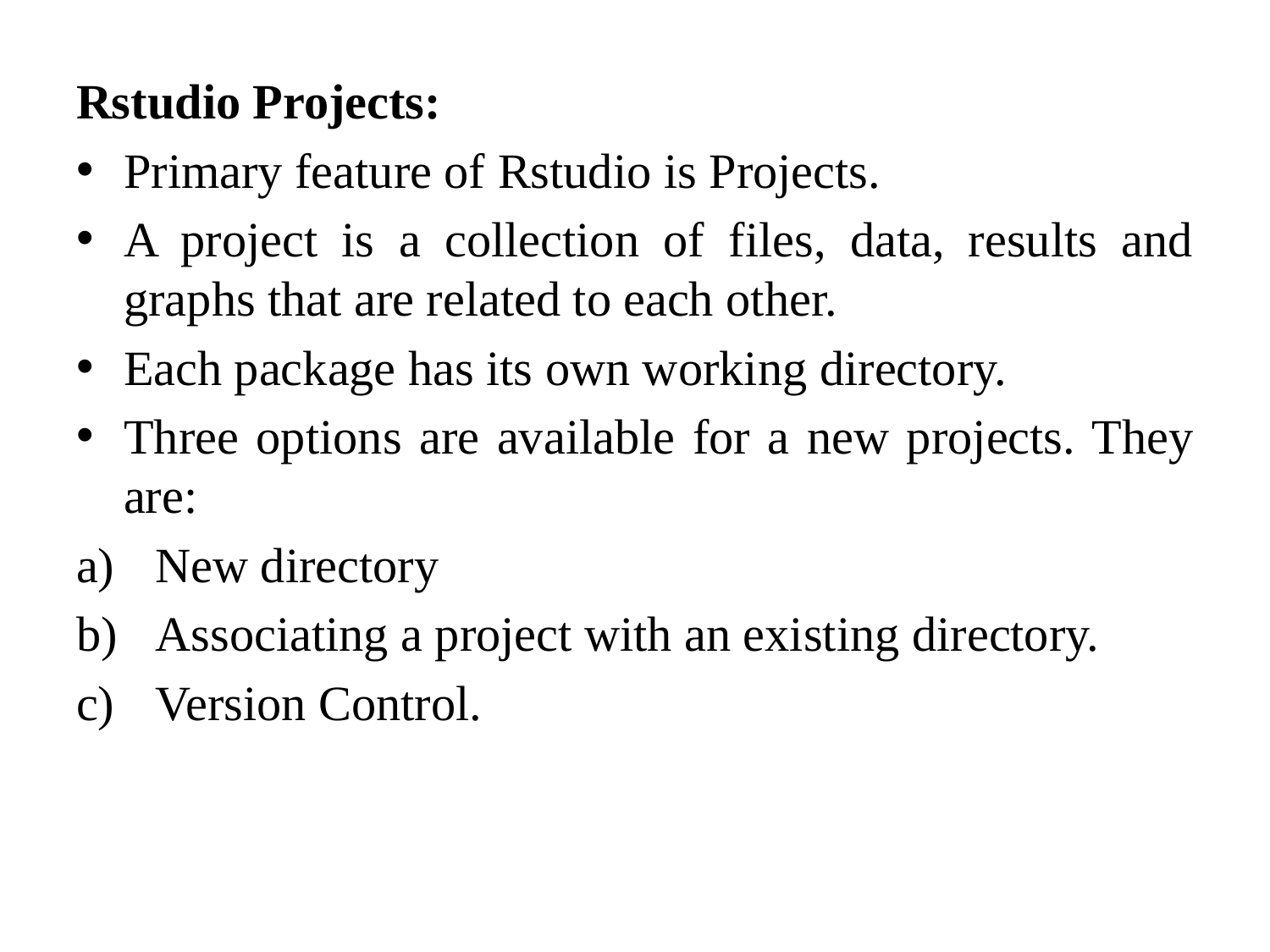

Rstudio Projects:
Primary feature of Rstudio is Projects.
A project is a collection of files, data, results and graphs that are related to each other.
Each package has its own working directory.
Three options are available for a new projects. They are:
New directory
Associating a project with an existing directory.
Version Control.